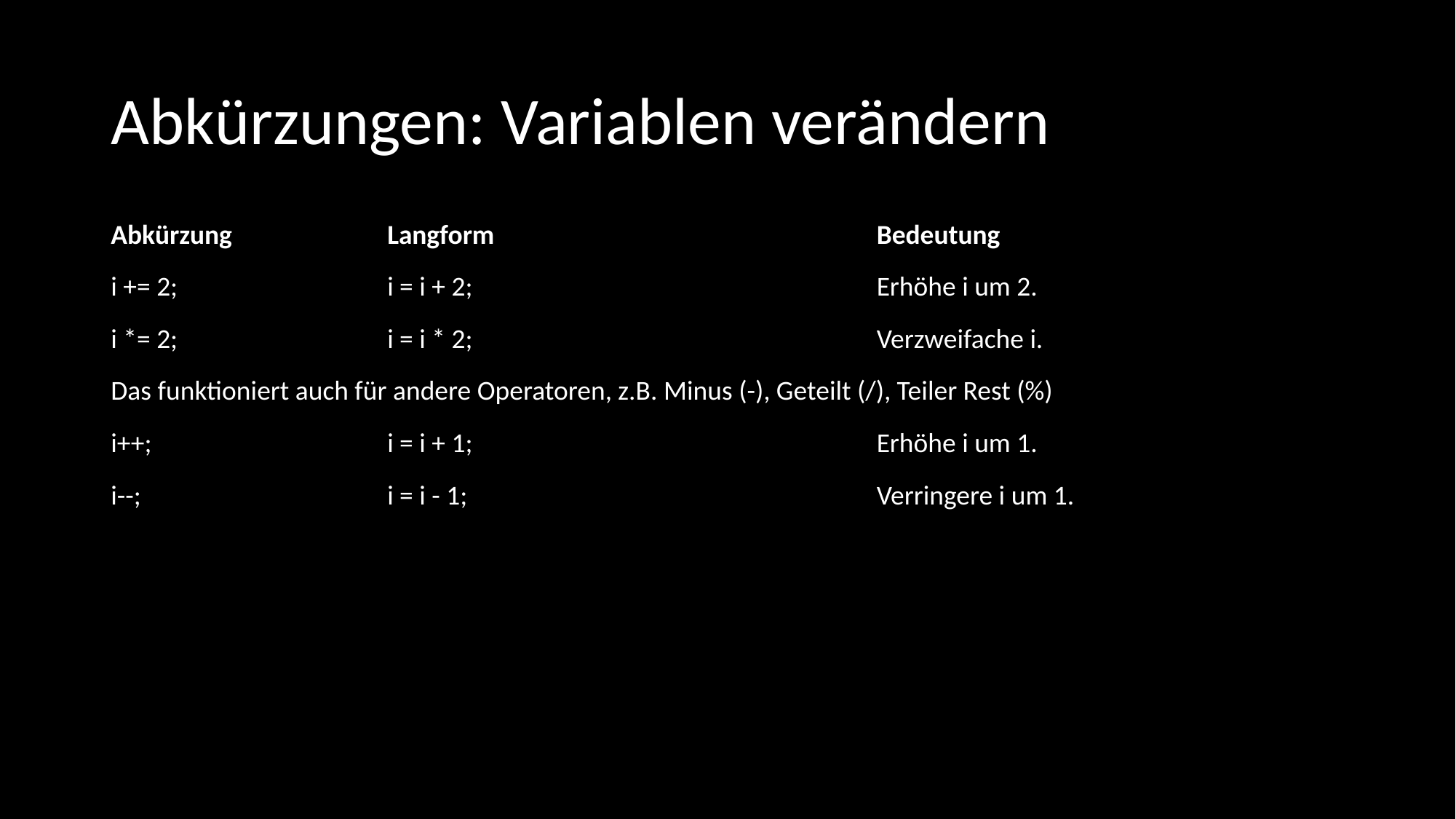

# Abkürzungen: Variablen verändern
| Abkürzung | Langform | Bedeutung |
| --- | --- | --- |
| i += 2; | i = i + 2; | Erhöhe i um 2. |
| i \*= 2; | i = i \* 2; | Verzweifache i. |
| Das funktioniert auch für andere Operatoren, z.B. Minus (-), Geteilt (/), Teiler Rest (%) |  |  |
| i++; | i = i + 1; | Erhöhe i um 1. |
| i--; | i = i - 1; | Verringere i um 1. |